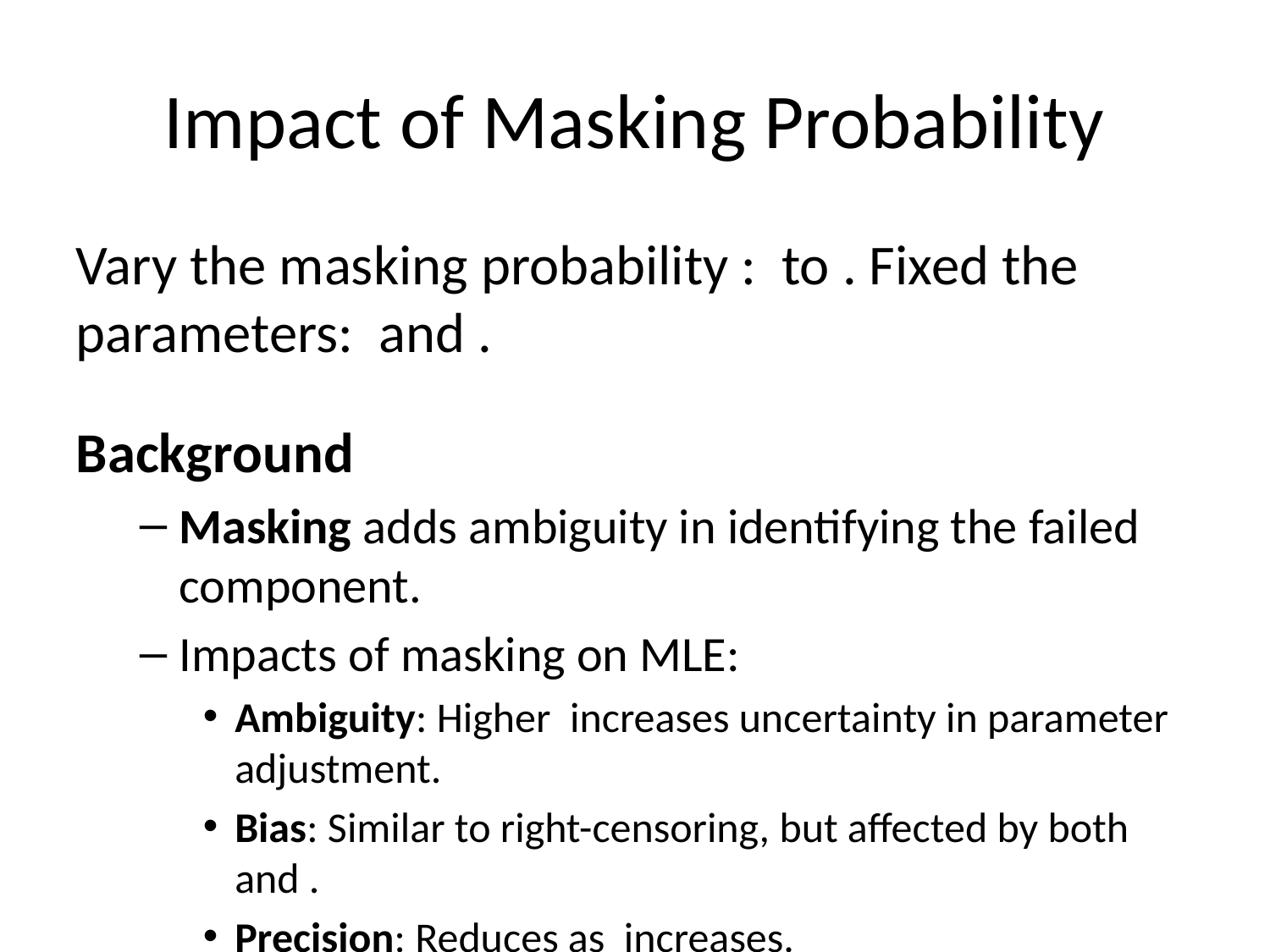

# Impact of Masking Probability
Vary the masking probability :  to . Fixed the parameters:  and .
Background
Masking adds ambiguity in identifying the failed component.
Impacts of masking on MLE:
Ambiguity: Higher  increases uncertainty in parameter adjustment.
Bias: Similar to right-censoring, but affected by both  and .
Precision: Reduces as  increases.